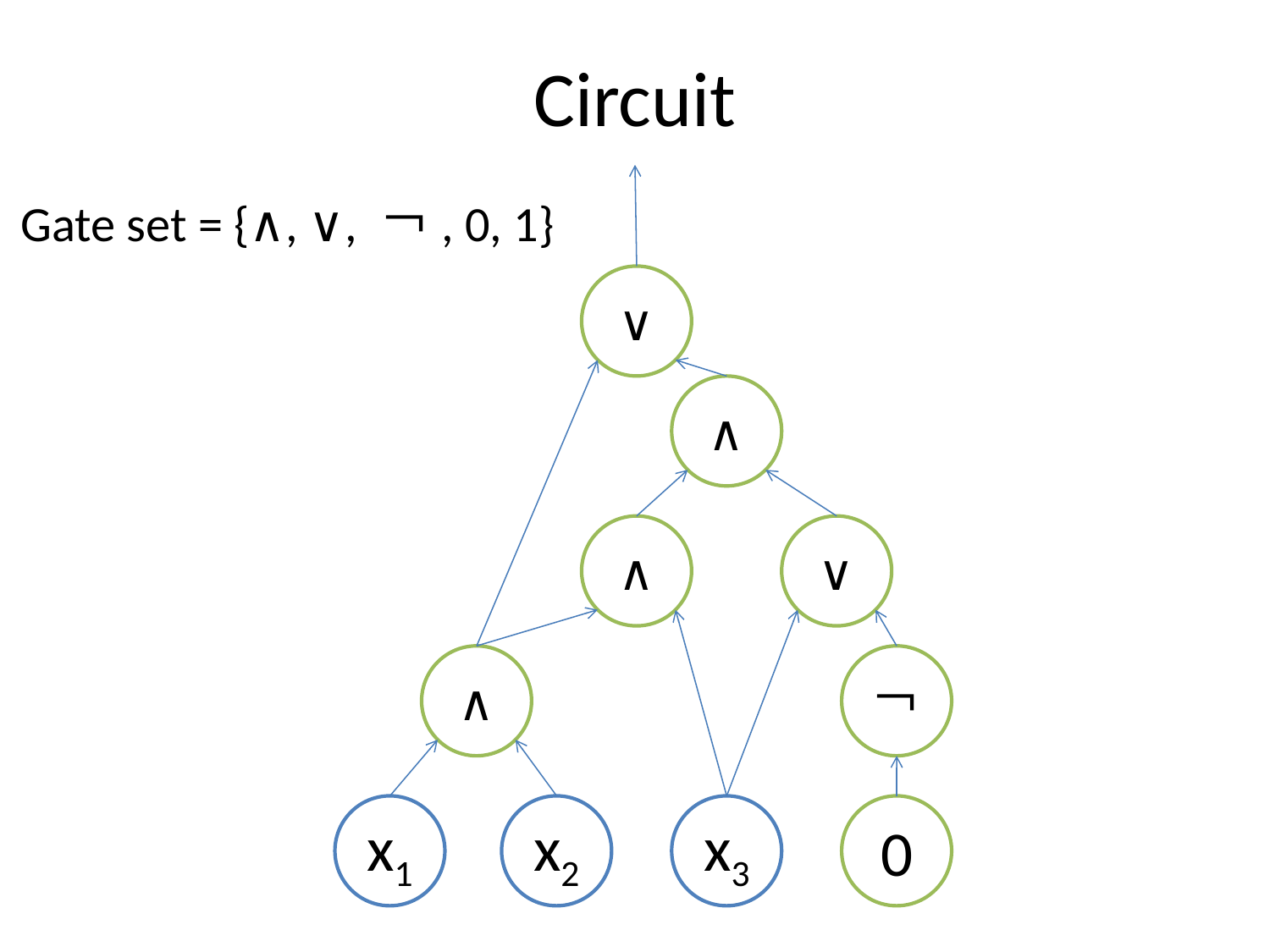

# Circuit
Gate set = {∧, ∨, ￢, 0, 1}
∨
∧
∧
∨
∧
￢
x1
x2
x3
0